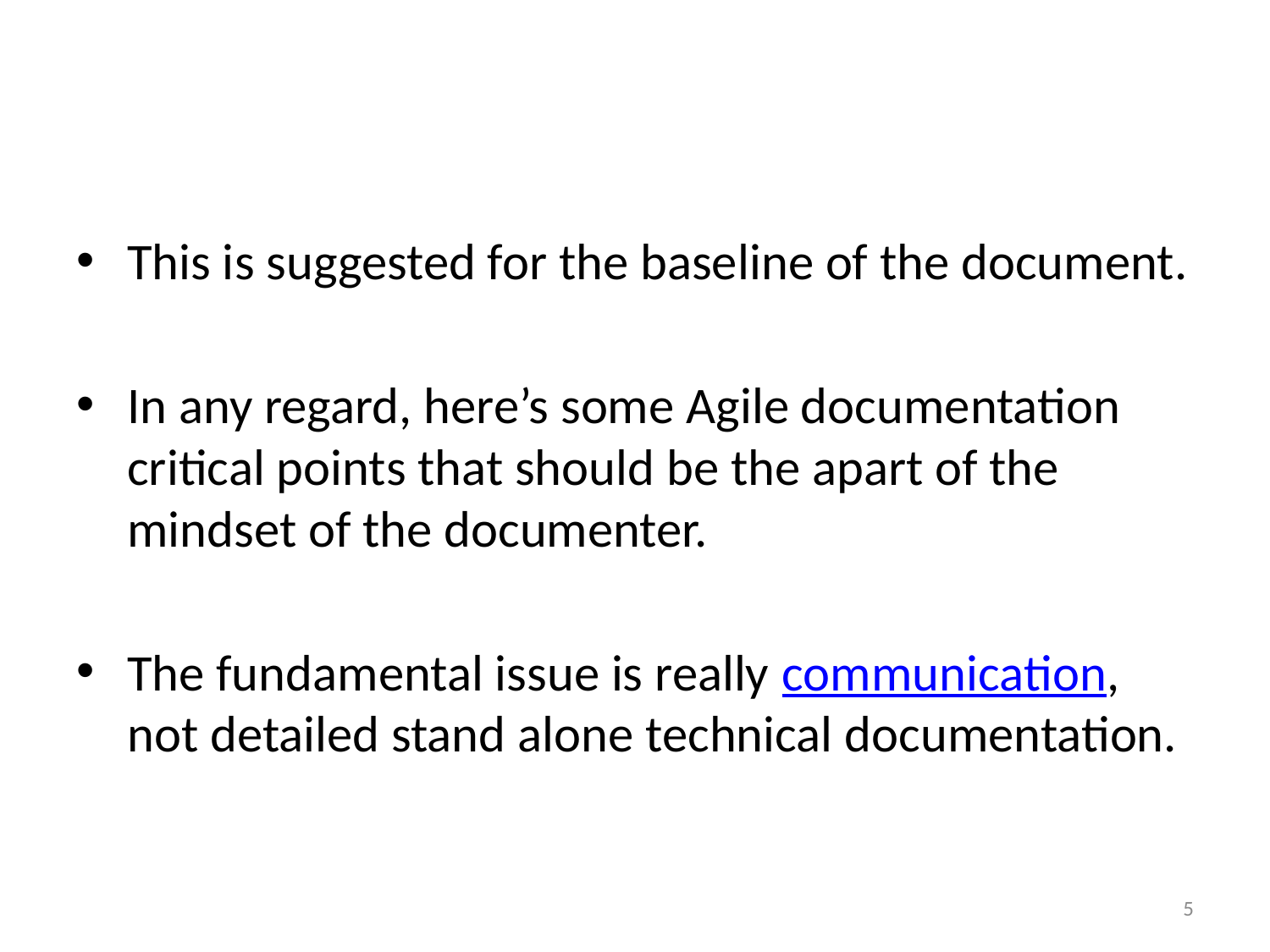

#
This is suggested for the baseline of the document.

In any regard, here’s some Agile documentation critical points that should be the apart of the mindset of the documenter.

The fundamental issue is really communication, not detailed stand alone technical documentation.

5